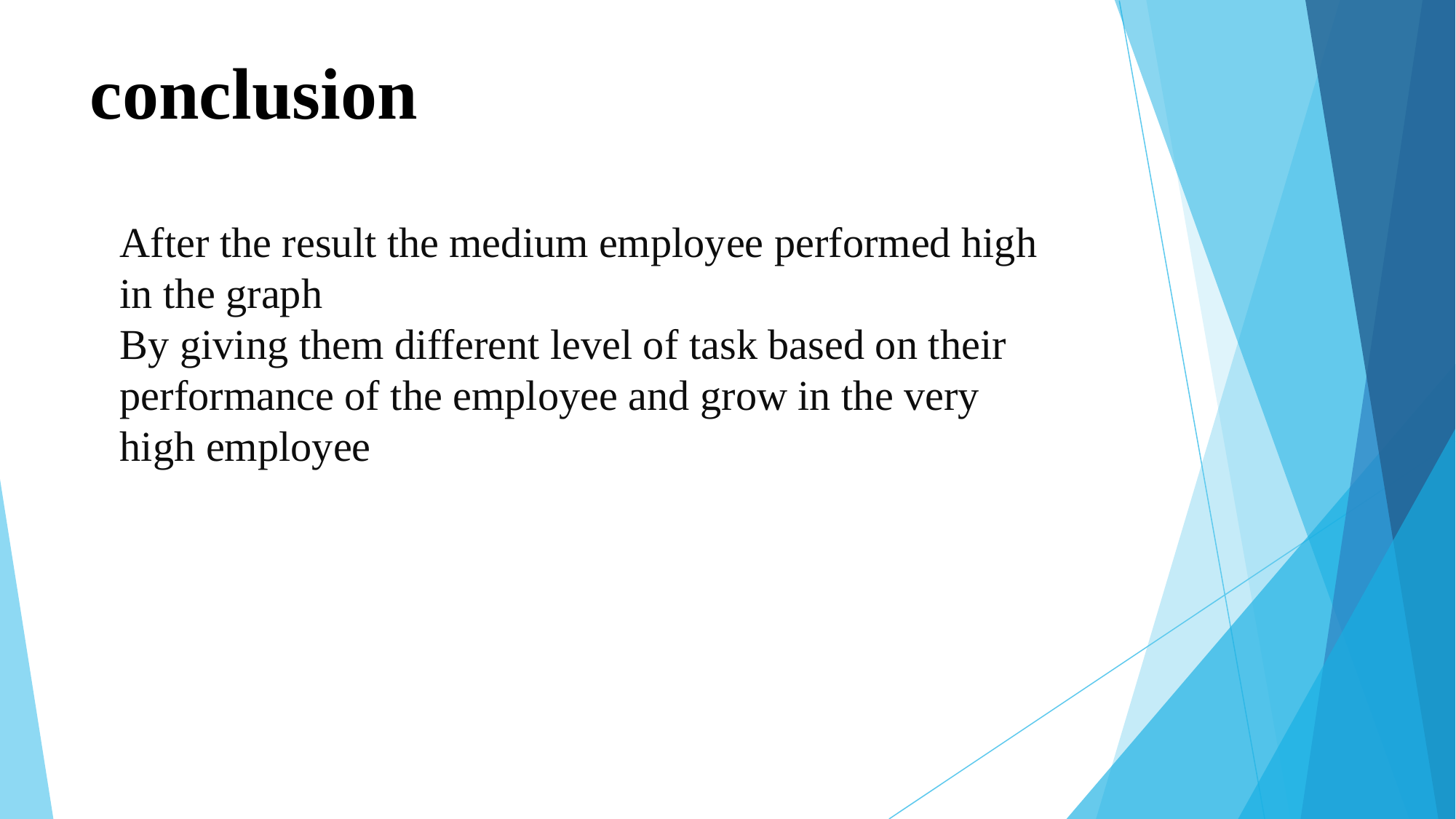

# conclusion
After the result the medium employee performed high in the graph
By giving them different level of task based on their performance of the employee and grow in the very high employee